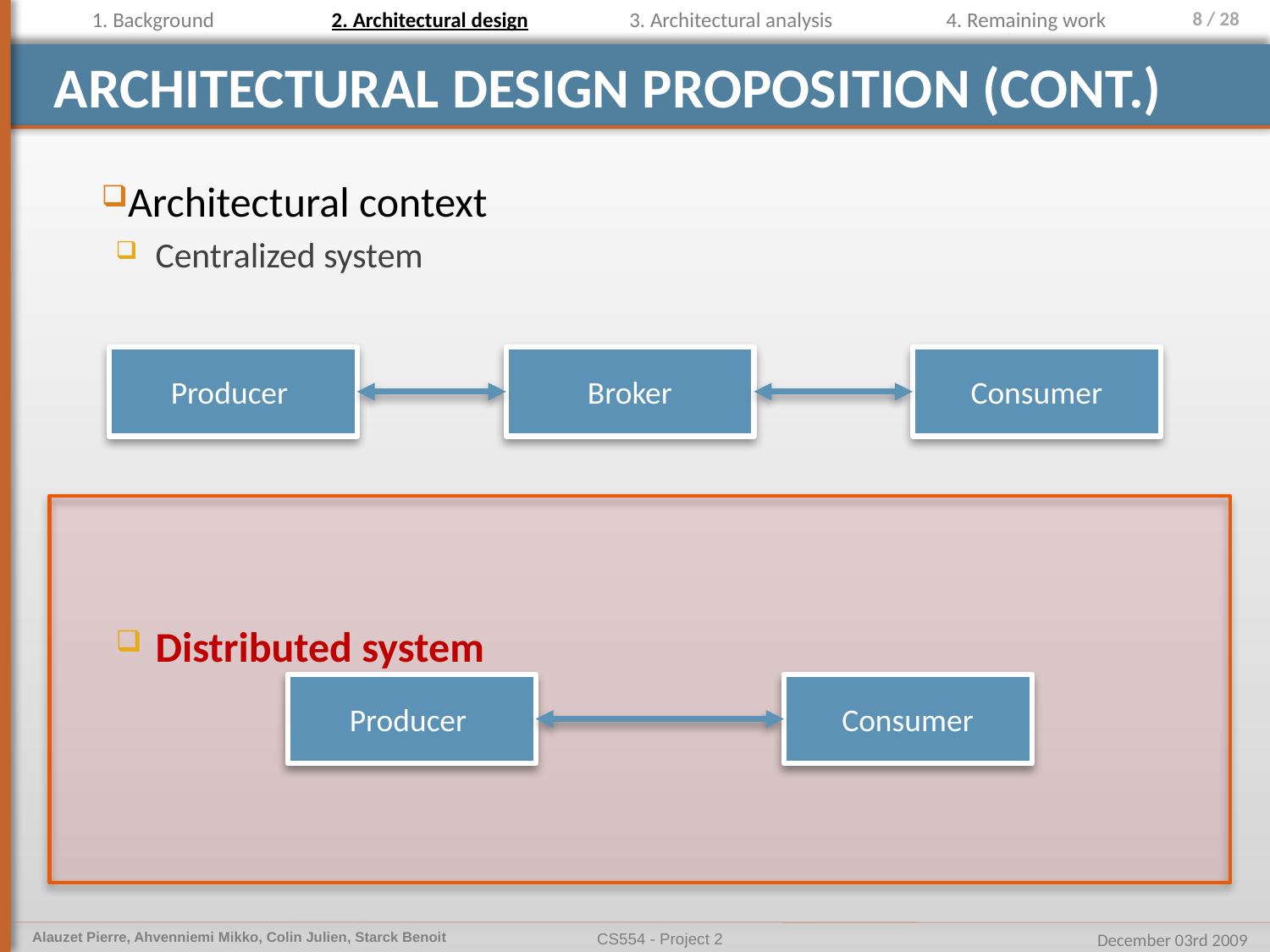

1. Background
2. Architectural design
3. Architectural analysis
4. Remaining work
# Architectural design proposition (cont.)
Architectural context
Centralized system

Distributed system
Producer
Broker
Consumer

Producer
Consumer